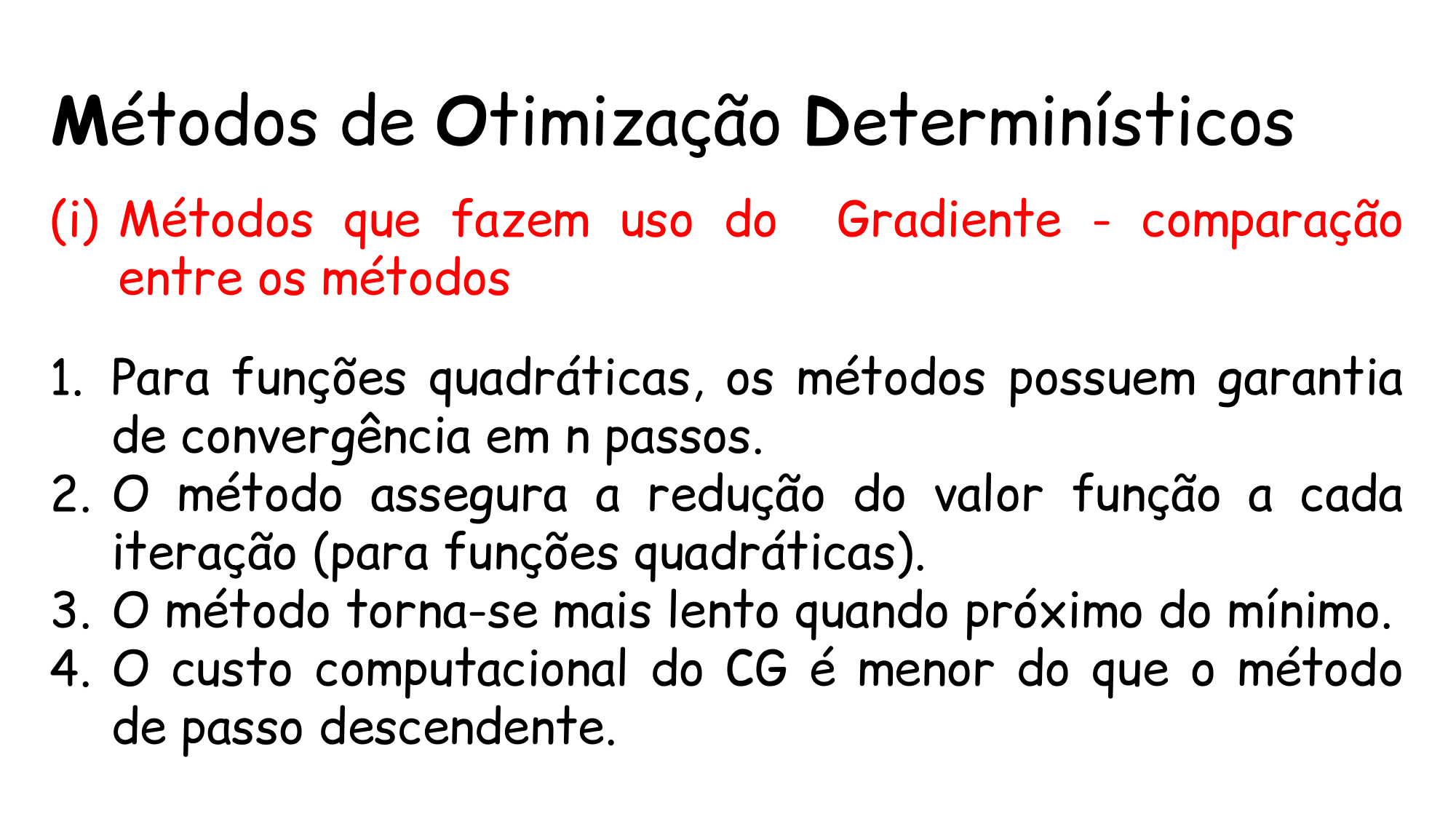

# Métodos de Otimização Determinísticos
Métodos que fazem uso do  Gradiente - comparação entre os métodos
Para funções quadráticas, os métodos possuem garantia de convergência em n passos.
O método assegura a redução do valor função a cada iteração (para funções quadráticas).
O método torna-se mais lento quando próximo do mínimo.
O custo computacional do CG é menor do que o método de passo descendente.